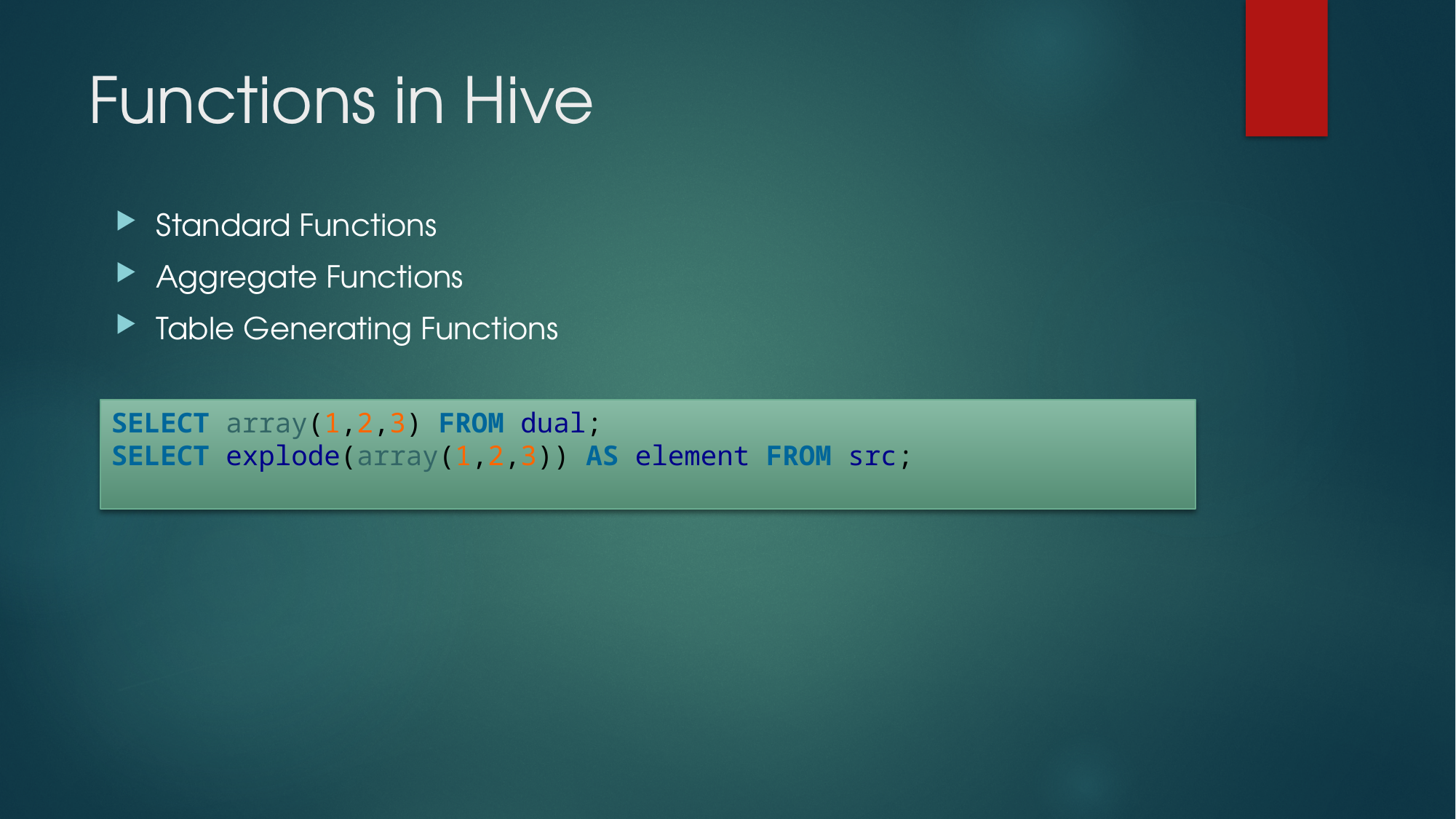

# Functions in Hive
Standard Functions
Aggregate Functions
Table Generating Functions

SELECT array(1,2,3) FROM dual;
SELECT explode(array(1,2,3)) AS element FROM src;